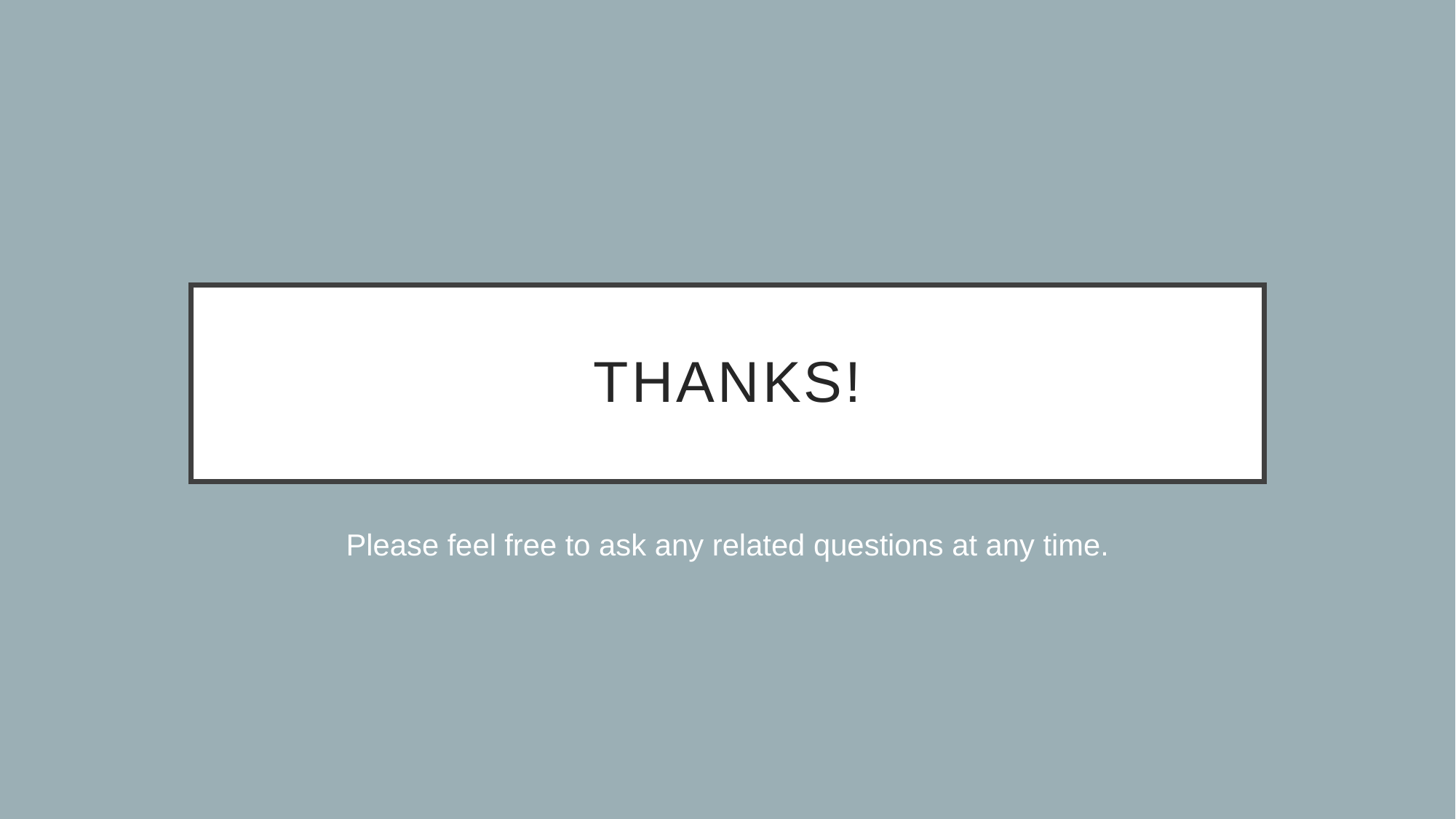

# Thanks!
Please feel free to ask any related questions at any time.